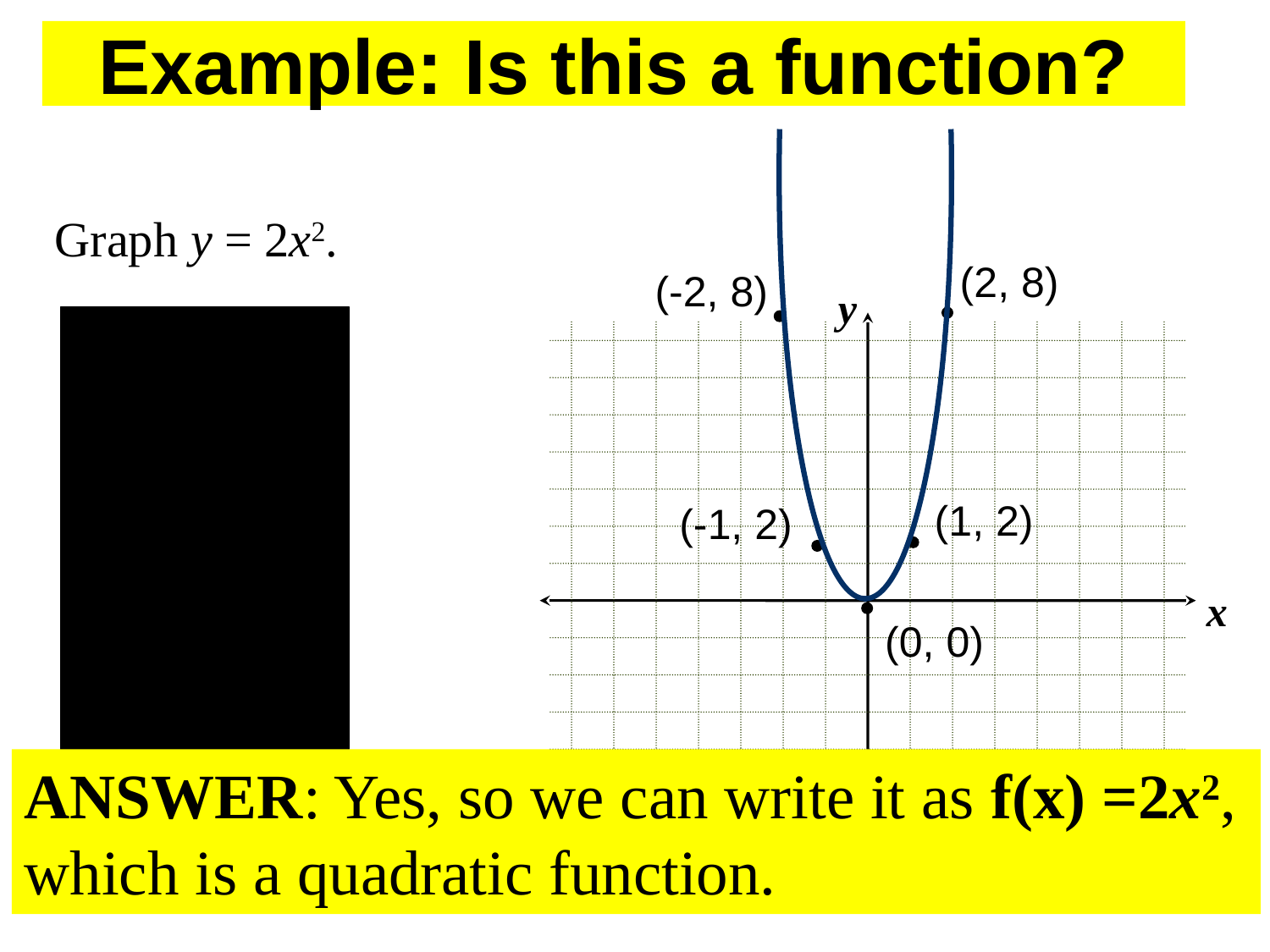

Example: Is this a function?

Graph y = 2x2.
(2, 8)

(-2, 8)

y

x

x         y

2
8
2
1
(1, 2)

(-1, 2)

0
0

(0, 0)
 – 1
2
– 2
8
ANSWER: Yes, so we can write it as f(x) =2x2, which is a quadratic function.